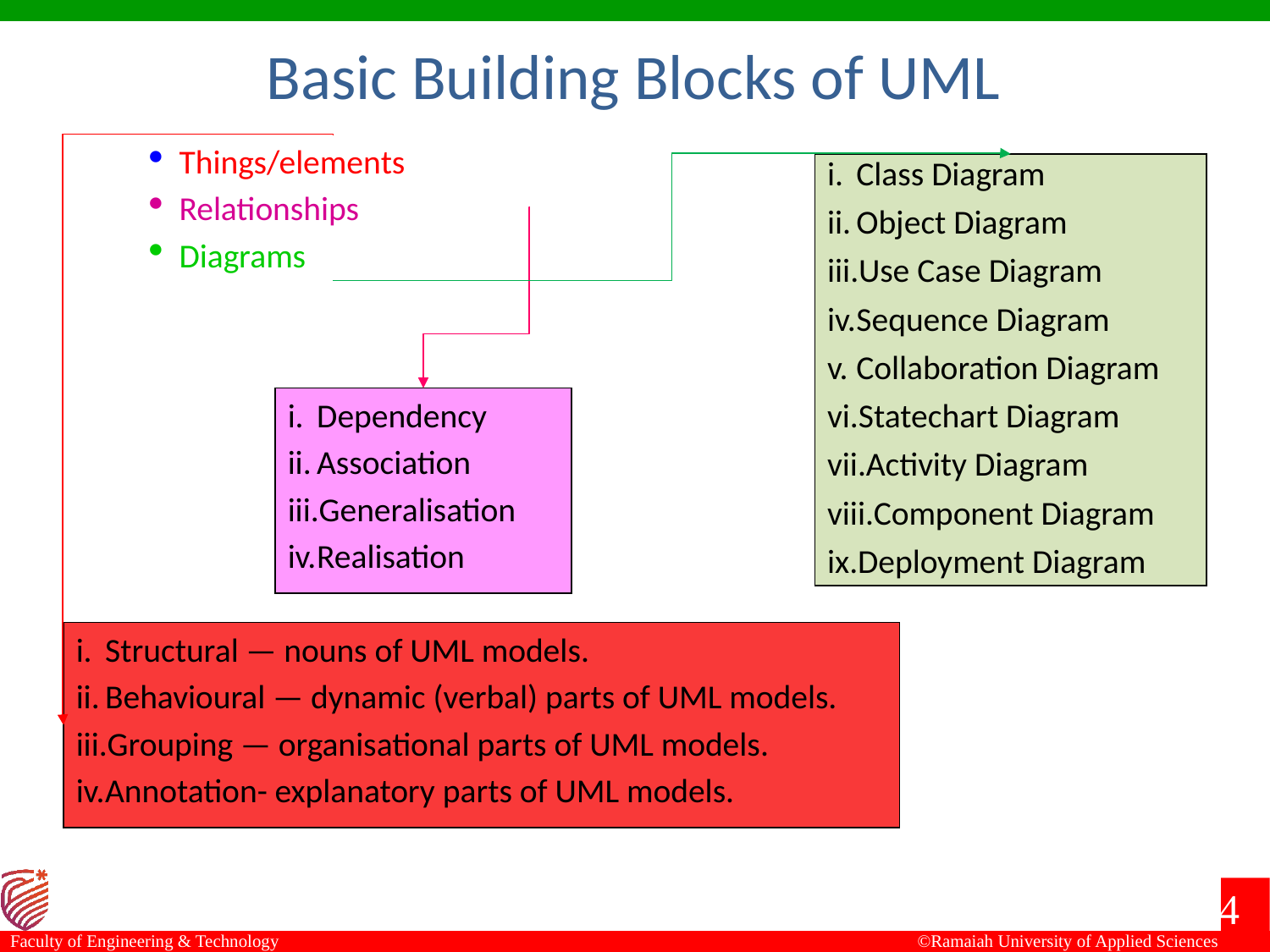

Basic Building Blocks of UML
Things/elements
Relationships
Diagrams
Class Diagram
Object Diagram
Use Case Diagram
Sequence Diagram
Collaboration Diagram
Statechart Diagram
Activity Diagram
Component Diagram
Deployment Diagram
Dependency
Association
Generalisation
Realisation
Structural — nouns of UML models.
Behavioural — dynamic (verbal) parts of UML models.
Grouping — organisational parts of UML models.
Annotation- explanatory parts of UML models.
4